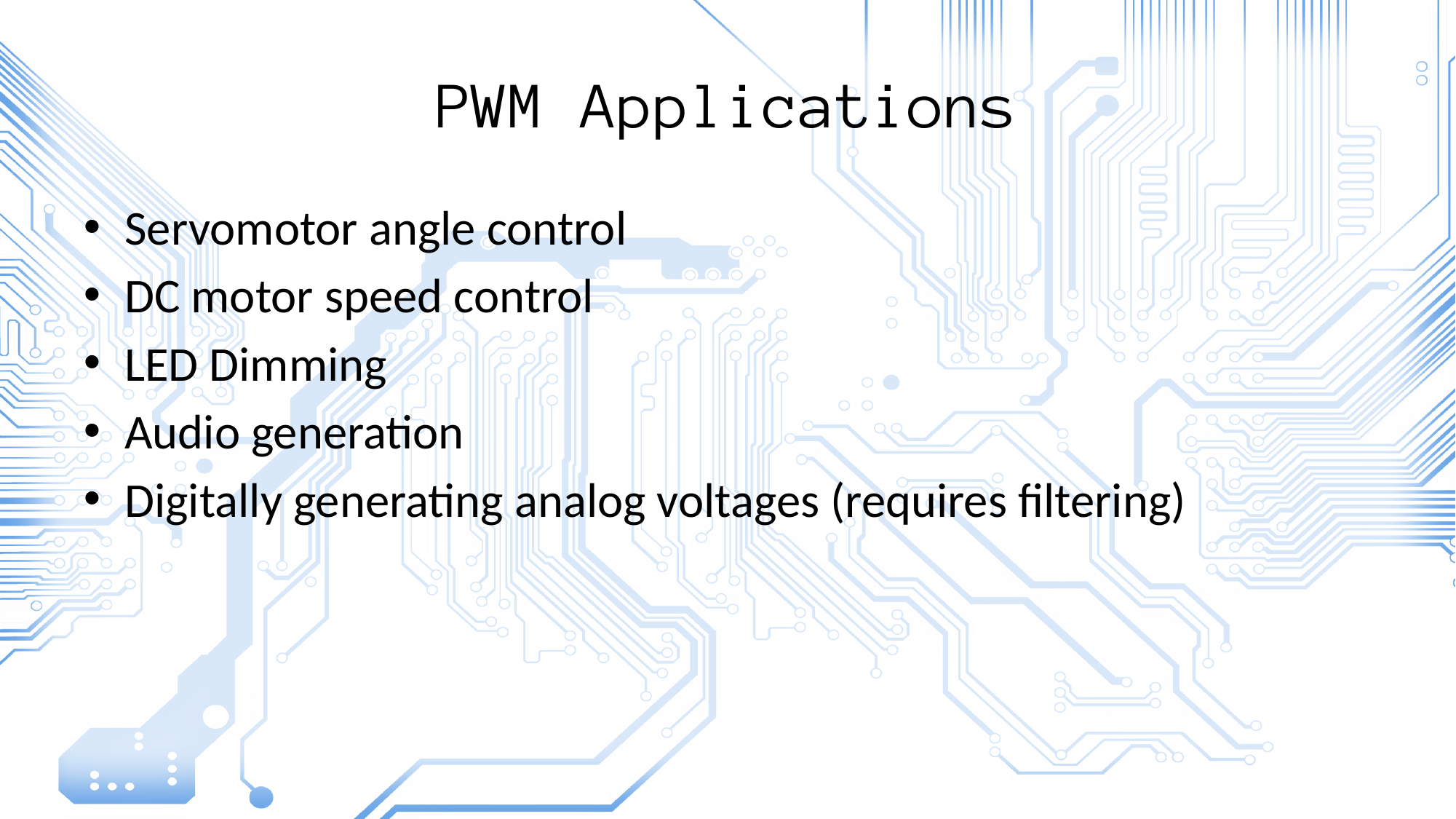

# PWM Applications
Servomotor angle control
DC motor speed control
LED Dimming
Audio generation
Digitally generating analog voltages (requires filtering)